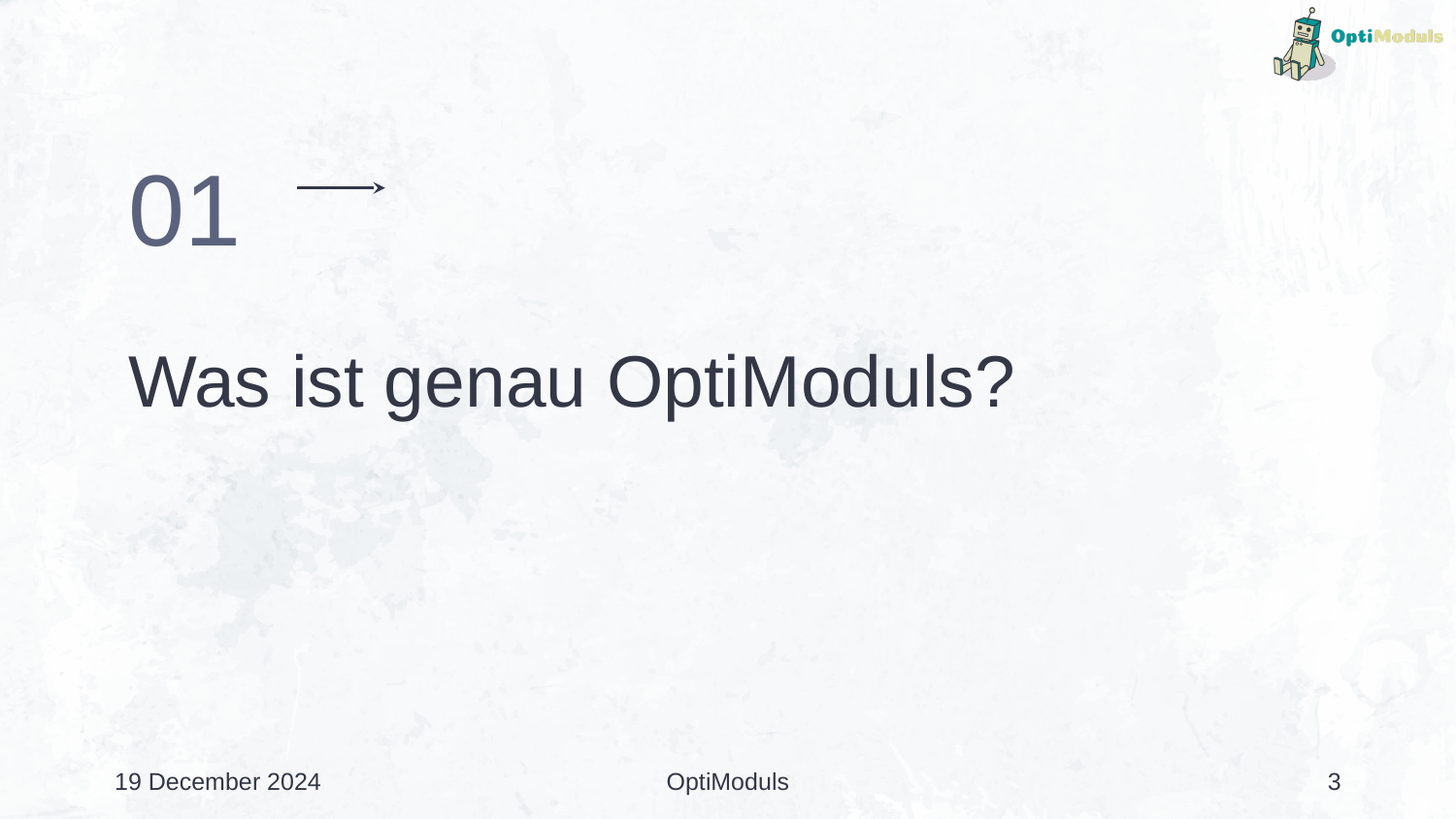

01
# Was ist genau OptiModuls?
19 December 2024
OptiModuls
3